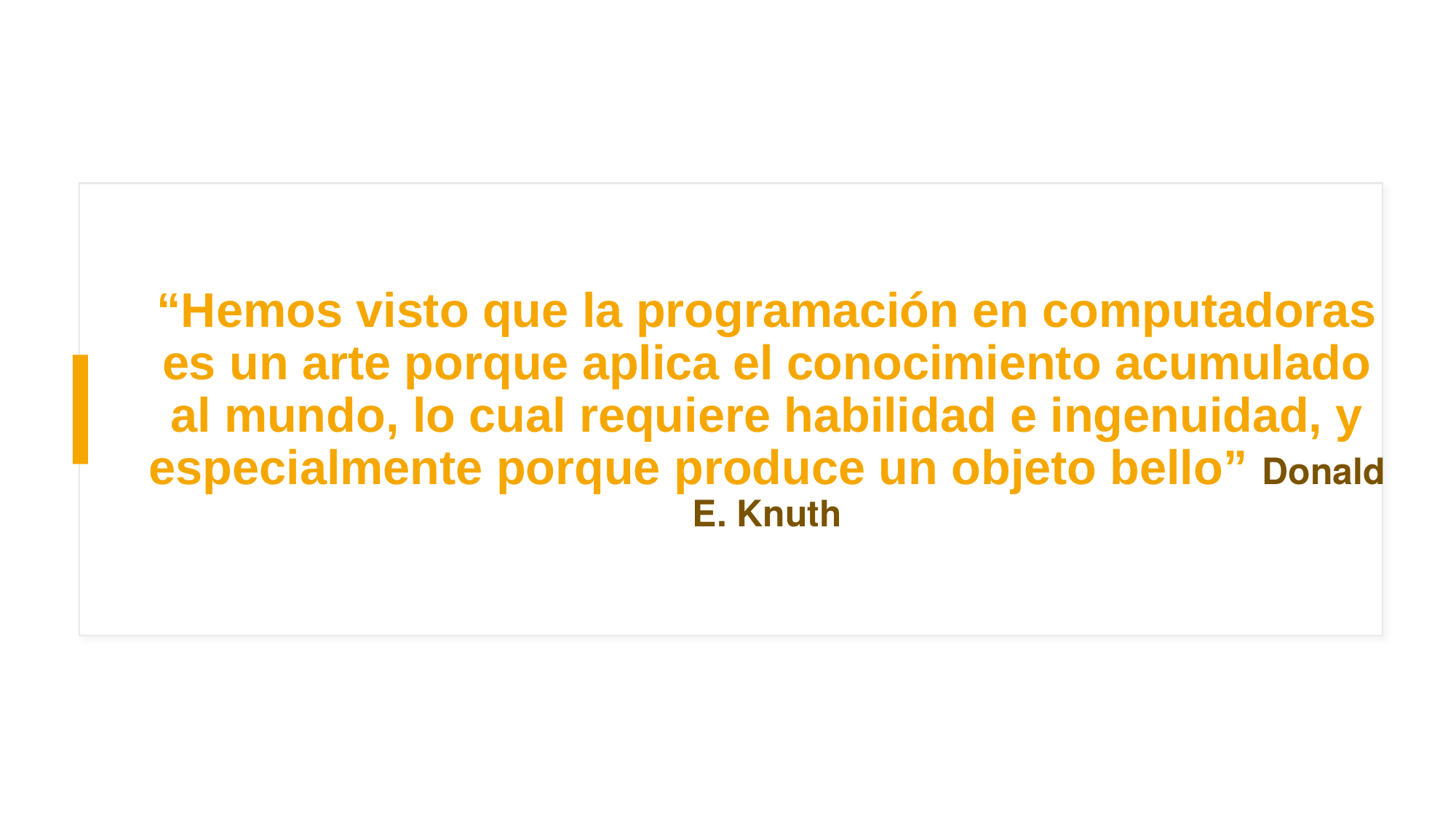

# “Hemos visto que la programación en computadoras es un arte porque aplica el conocimiento acumulado al mundo, lo cual requiere habilidad e ingenuidad, y especialmente porque produce un objeto bello” Donald E. Knuth